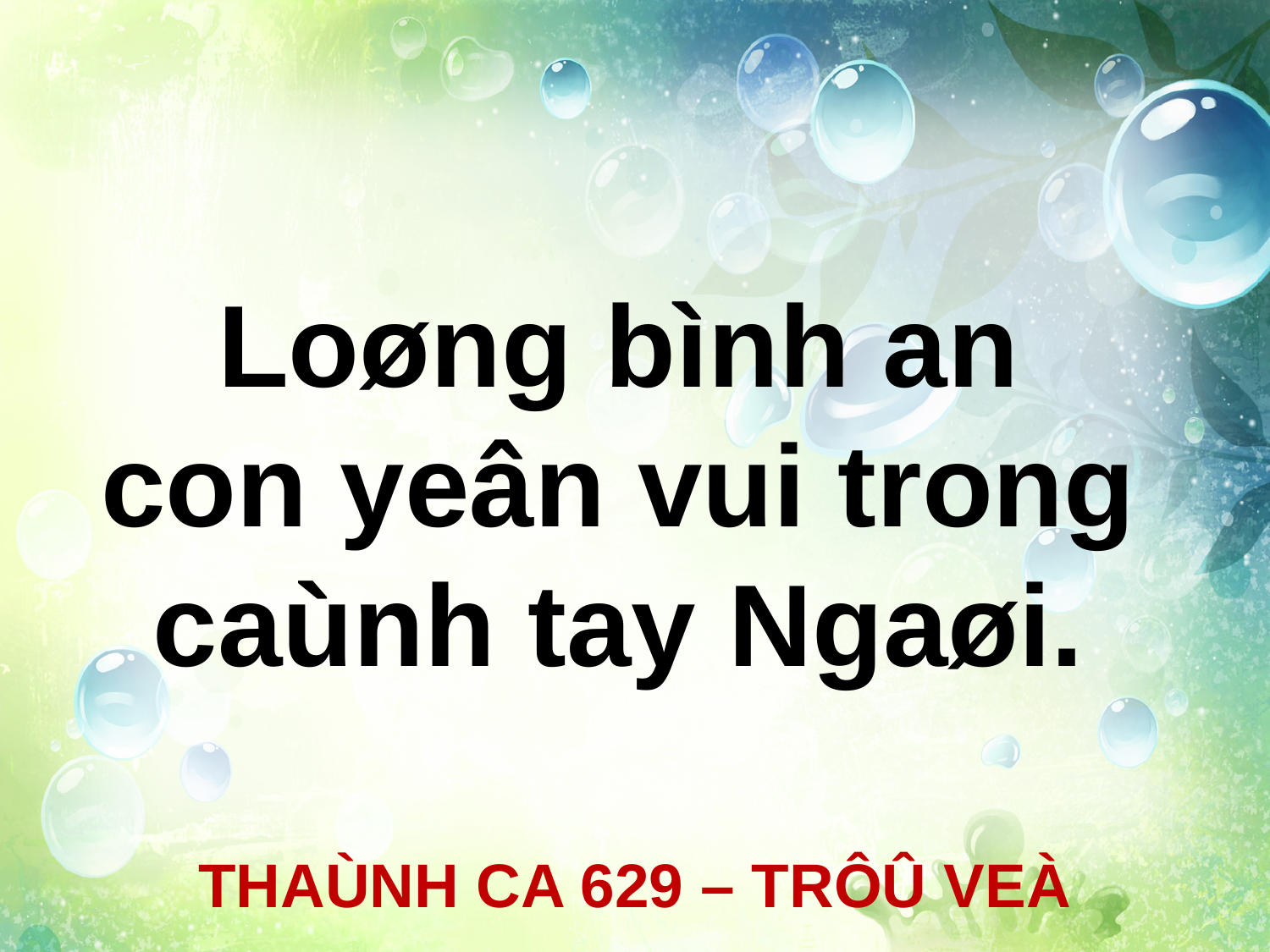

Loøng bình an
con yeân vui trong
caùnh tay Ngaøi.
THAÙNH CA 629 – TRÔÛ VEÀ